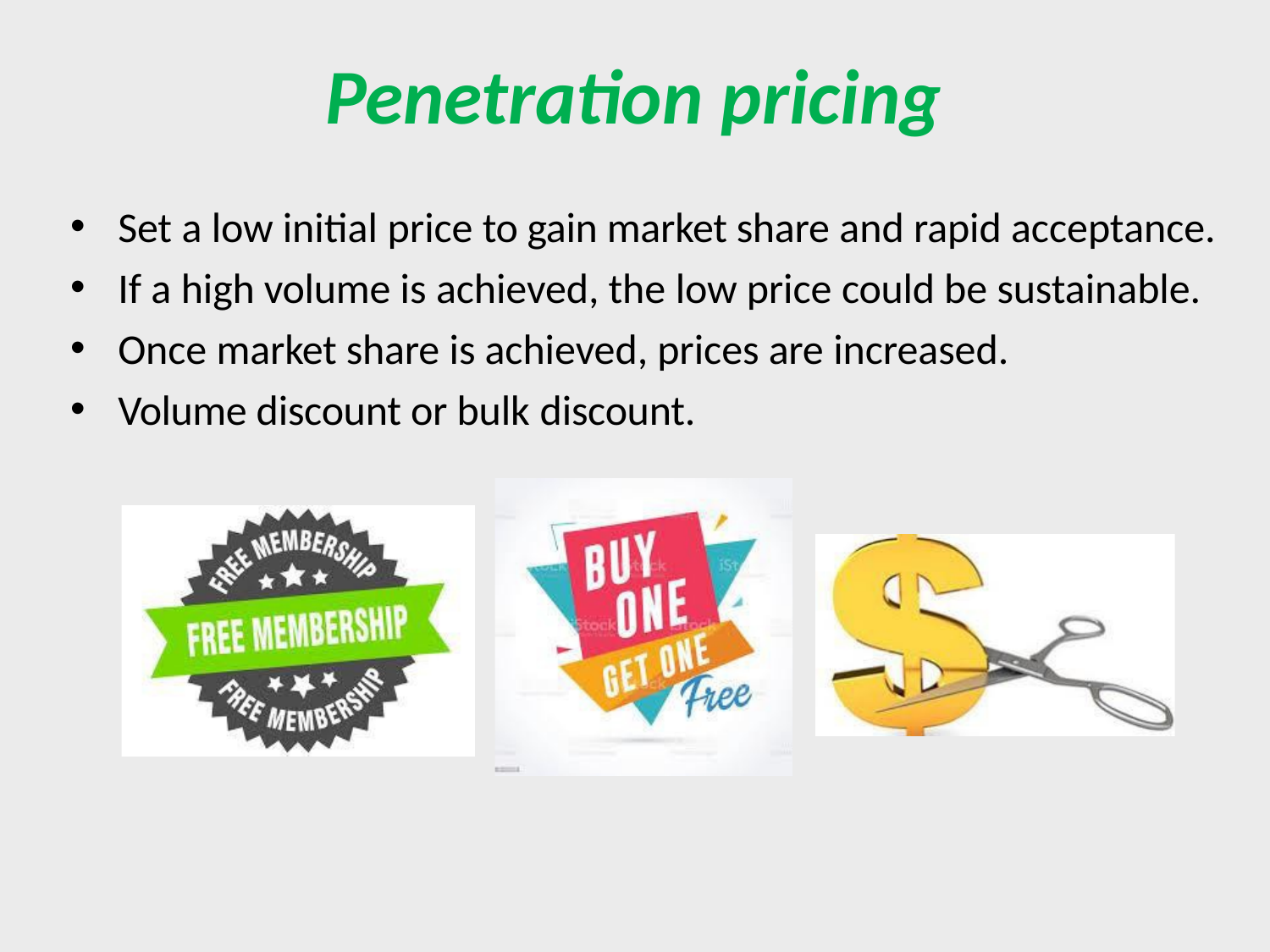

# Penetration pricing
Set a low initial price to gain market share and rapid acceptance.
If a high volume is achieved, the low price could be sustainable.
Once market share is achieved, prices are increased.
Volume discount or bulk discount.